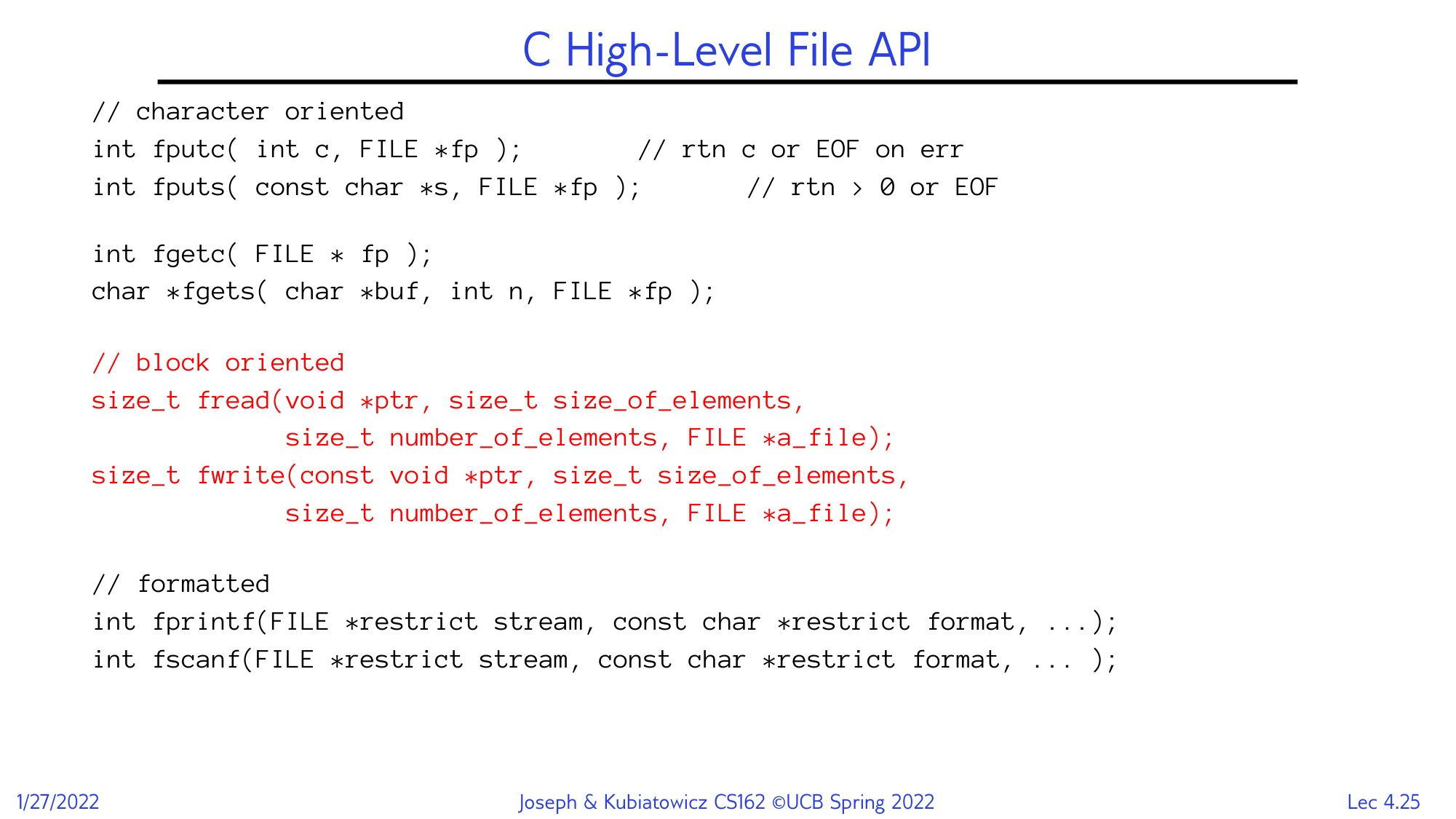

# C High-Level File API
// character oriented
int fputc( int c, FILE *fp );		// rtn c or EOF on err
int fputs( const char *s, FILE *fp );	// rtn > 0 or EOF

int fgetc( FILE * fp );
char *fgets( char *buf, int n, FILE *fp );

// block oriented
size_t fread(void *ptr, size_t size_of_elements,
             size_t number_of_elements, FILE *a_file);
size_t fwrite(const void *ptr, size_t size_of_elements,
             size_t number_of_elements, FILE *a_file);

// formatted
int fprintf(FILE *restrict stream, const char *restrict format, ...);
int fscanf(FILE *restrict stream, const char *restrict format, ... );